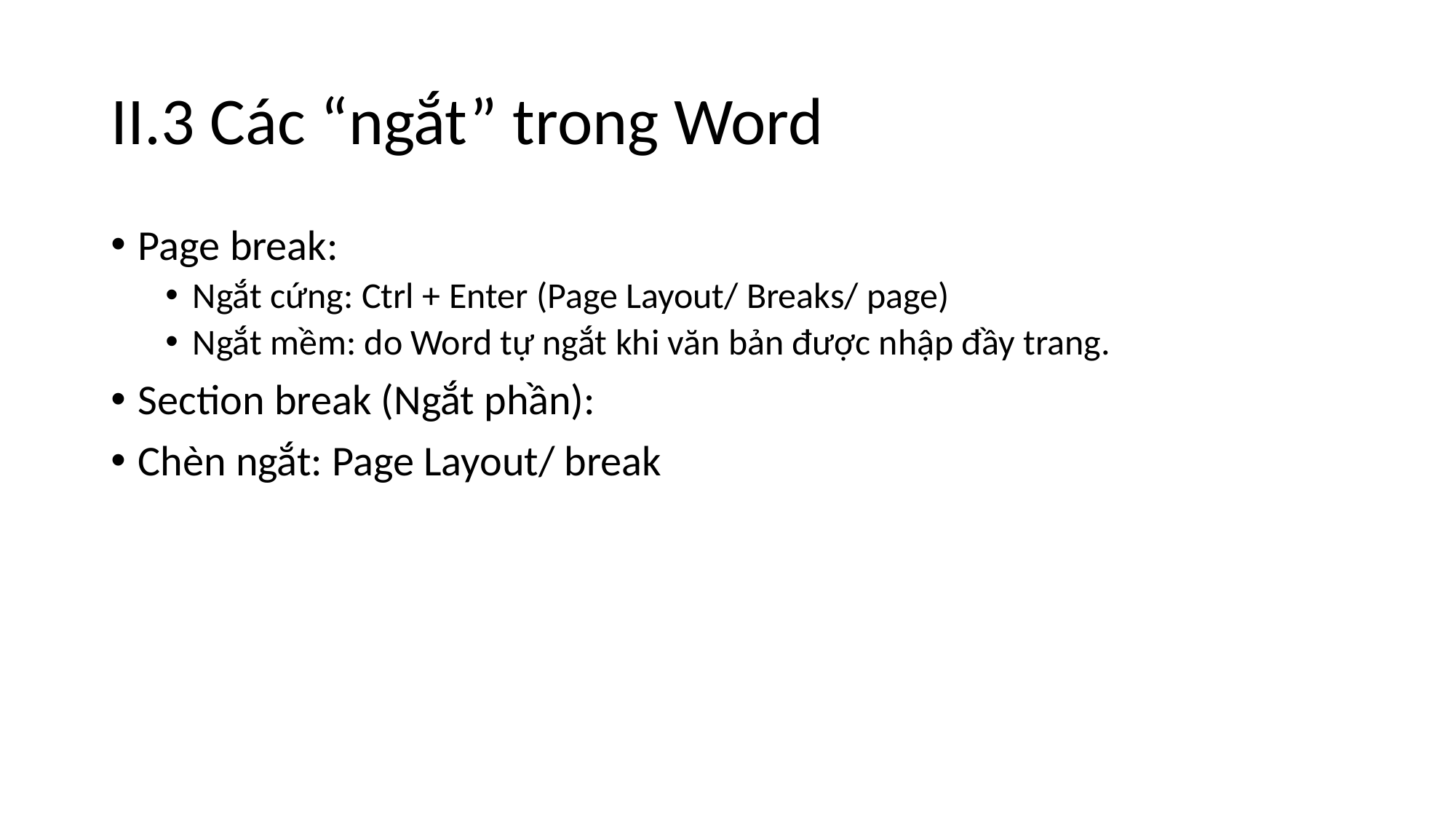

# II.3 Các “ngắt” trong Word
Page break:
Ngắt cứng: Ctrl + Enter (Page Layout/ Breaks/ page)
Ngắt mềm: do Word tự ngắt khi văn bản được nhập đầy trang.
Section break (Ngắt phần):
Chèn ngắt: Page Layout/ break